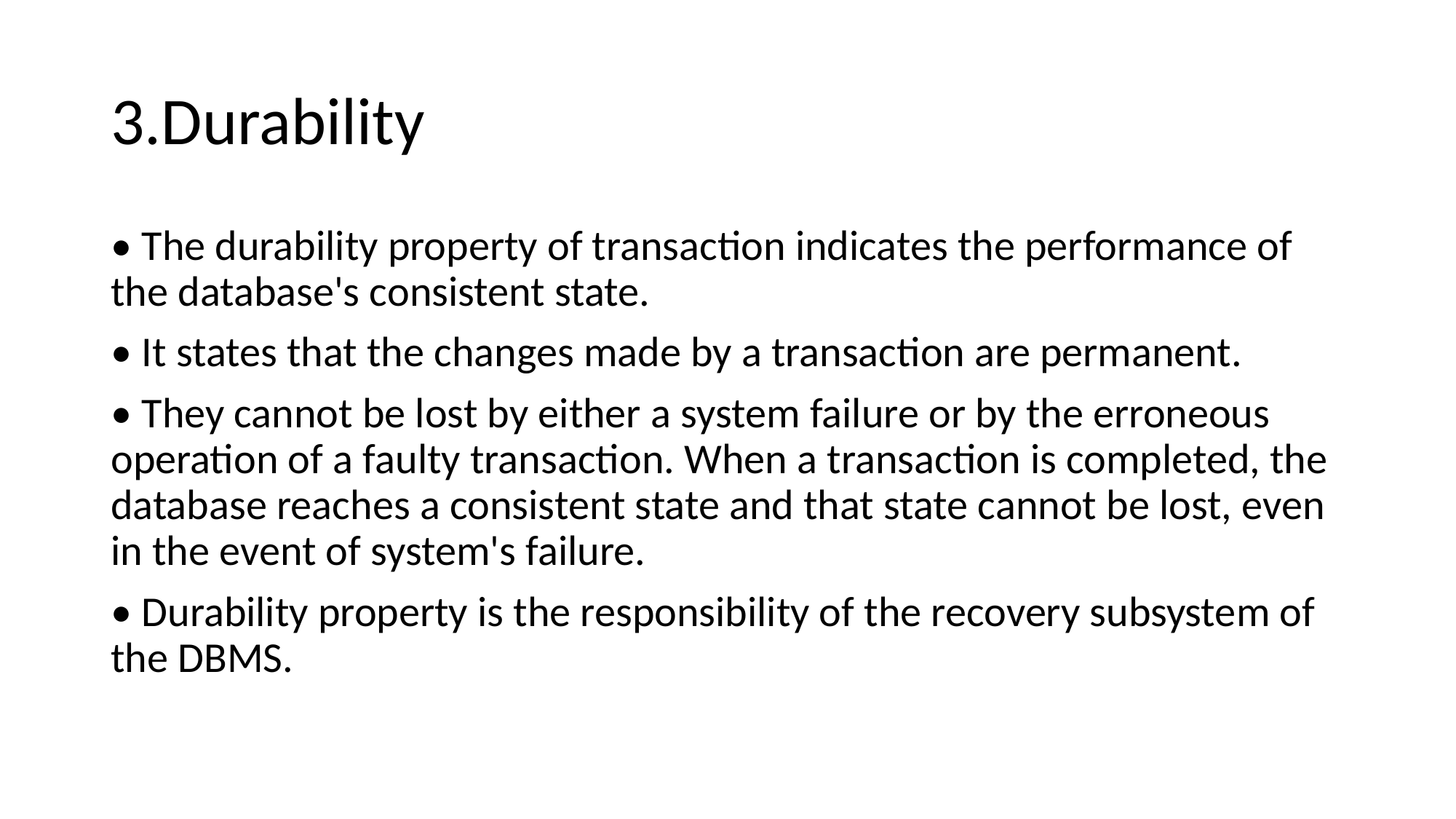

# 3.Durability
• The durability property of transaction indicates the performance of the database's consistent state.
• It states that the changes made by a transaction are permanent.
• They cannot be lost by either a system failure or by the erroneous operation of a faulty transaction. When a transaction is completed, the database reaches a consistent state and that state cannot be lost, even in the event of system's failure.
• Durability property is the responsibility of the recovery subsystem of the DBMS.